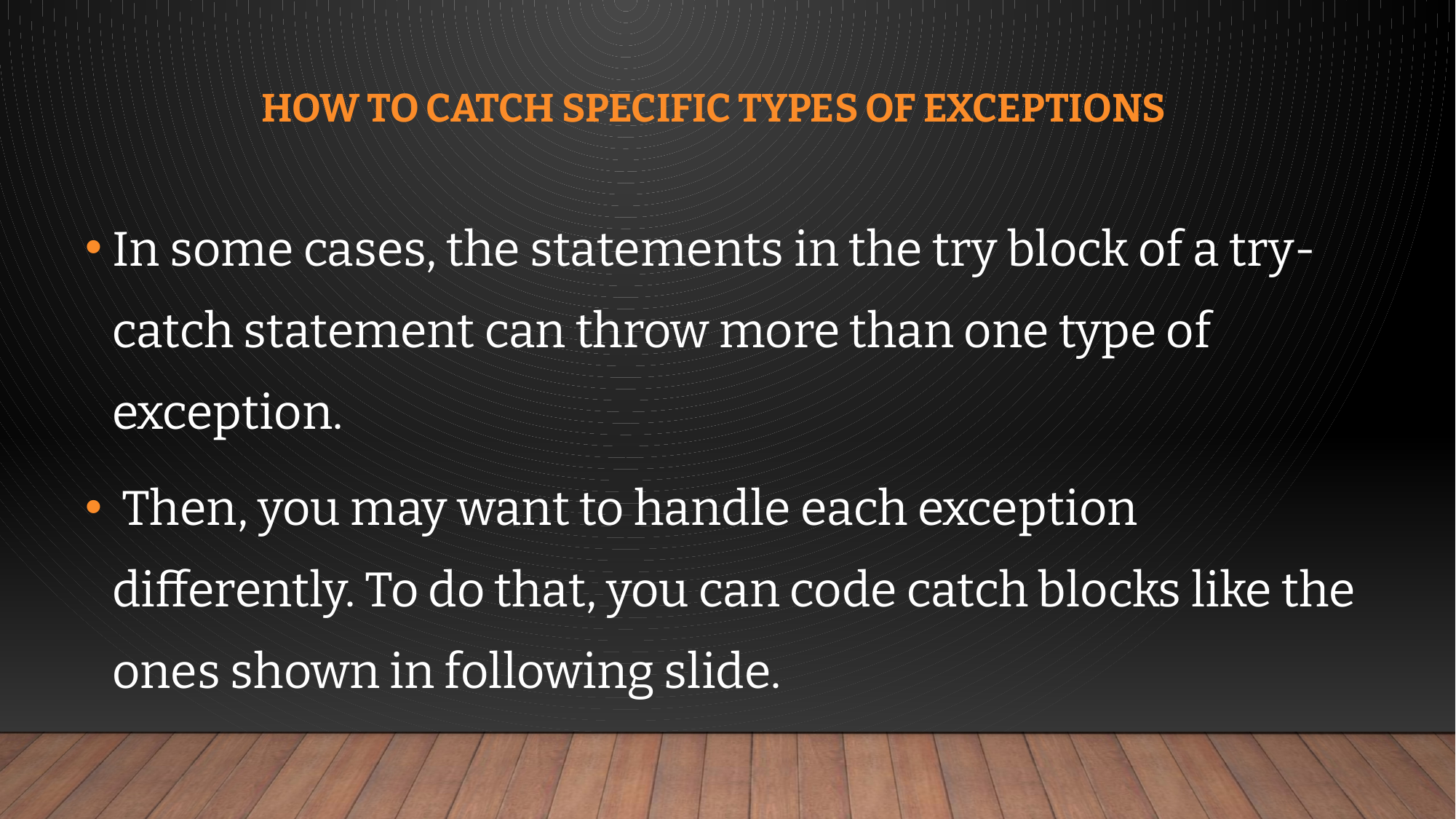

# How to catch specific types of exceptions
In some cases, the statements in the try block of a try-catch statement can throw more than one type of exception.
 Then, you may want to handle each exception differently. To do that, you can code catch blocks like the ones shown in following slide.